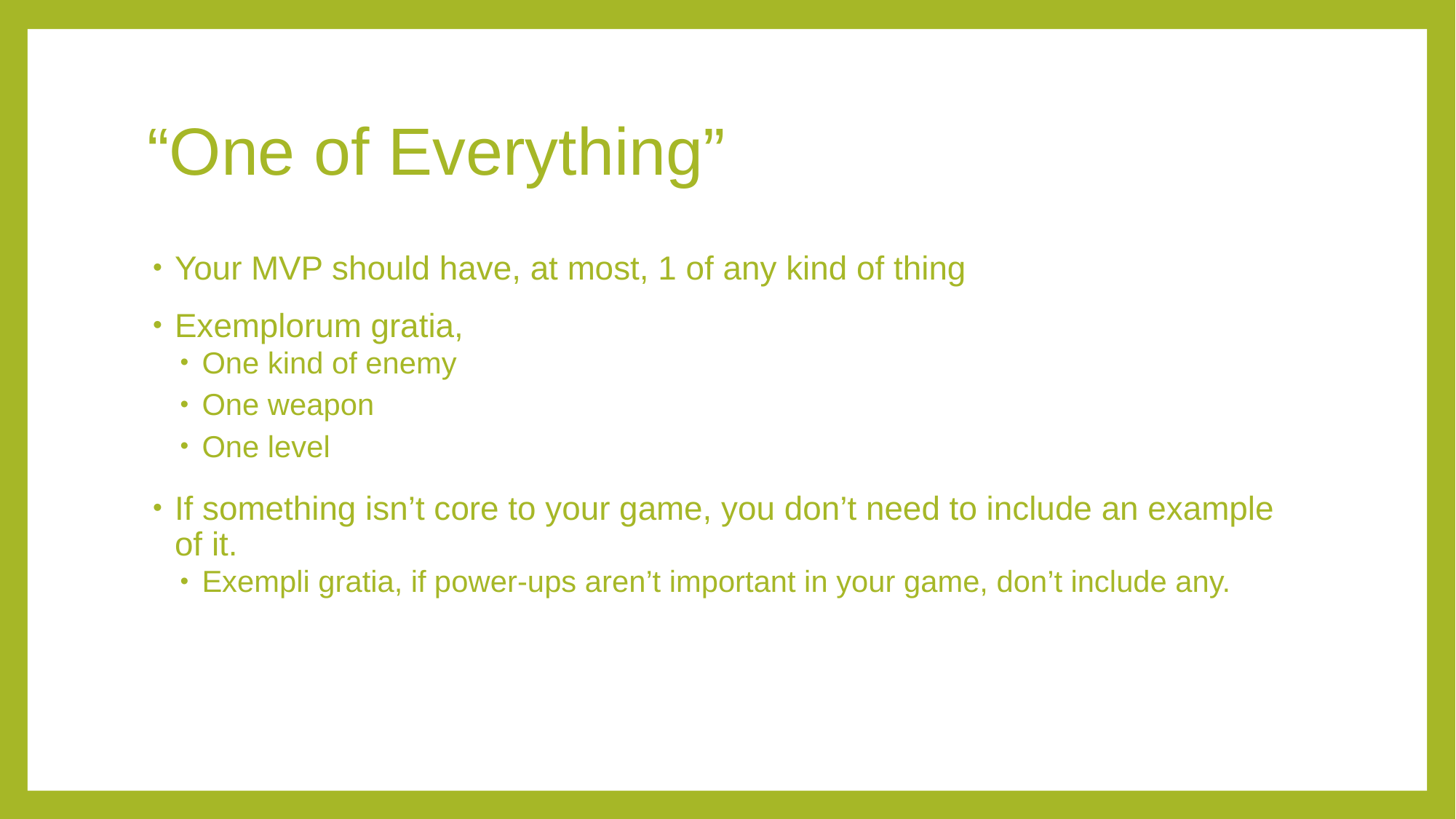

# “One of Everything”
Your MVP should have, at most, 1 of any kind of thing
Exemplorum gratia,
One kind of enemy
One weapon
One level
If something isn’t core to your game, you don’t need to include an example of it.
Exempli gratia, if power-ups aren’t important in your game, don’t include any.